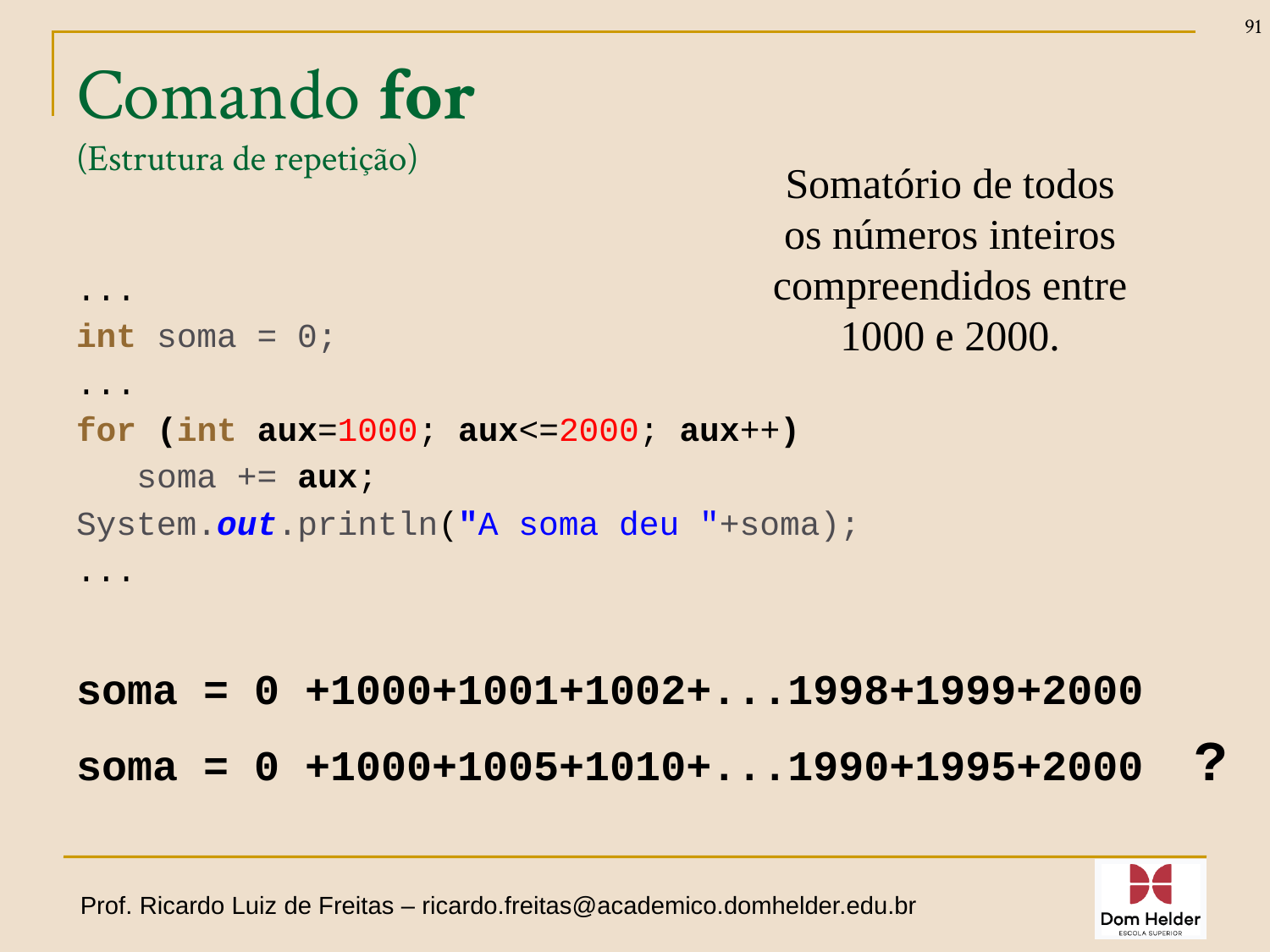

91
# Comando for (Estrutura de repetição)
Somatório de todos os números inteiros compreendidos entre 1000 e 2000.
...
int soma = 0;
...
for (int aux=1000; aux<=2000; aux++)
   soma += aux;
System.out.println("A soma deu "+soma);
...
soma = 0 +1000+1001+1002+...1998+1999+2000
soma = 0 +1000+1005+1010+...1990+1995+2000  ?